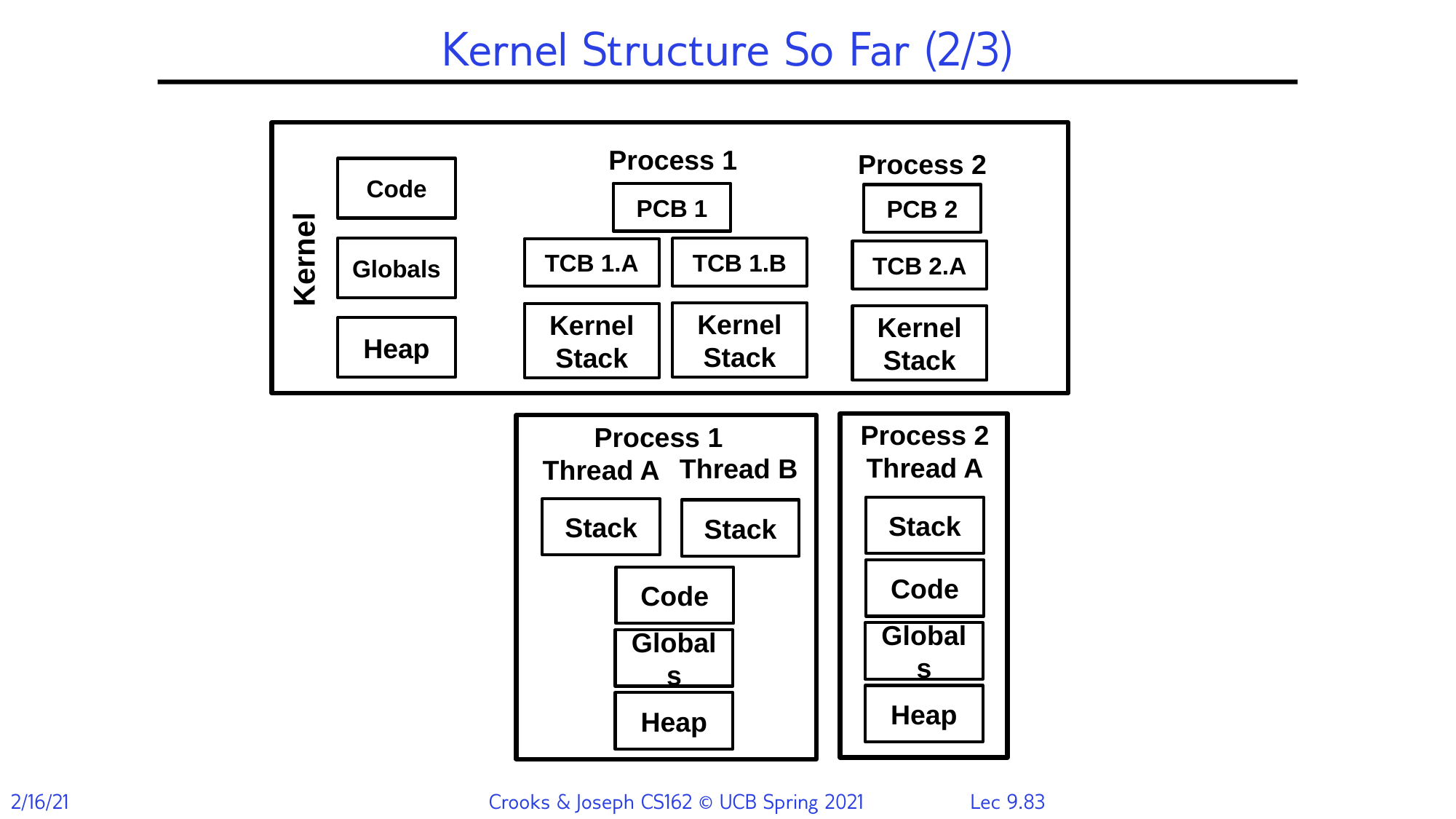

# Kernel Structure So Far (2/3)

Process 1
Process 2
Code
Kernel
PCB 1
PCB 2
Globals
TCB 1.B
TCB 1.A
TCB 2.A
Kernel
Stack
Kernel
Stack
Kernel
Stack
Heap
Process 2
Thread A

Stack
Code
Globals
Heap
Process 1

Thread A
Stack
Code
Globals
Heap
Thread B
Stack